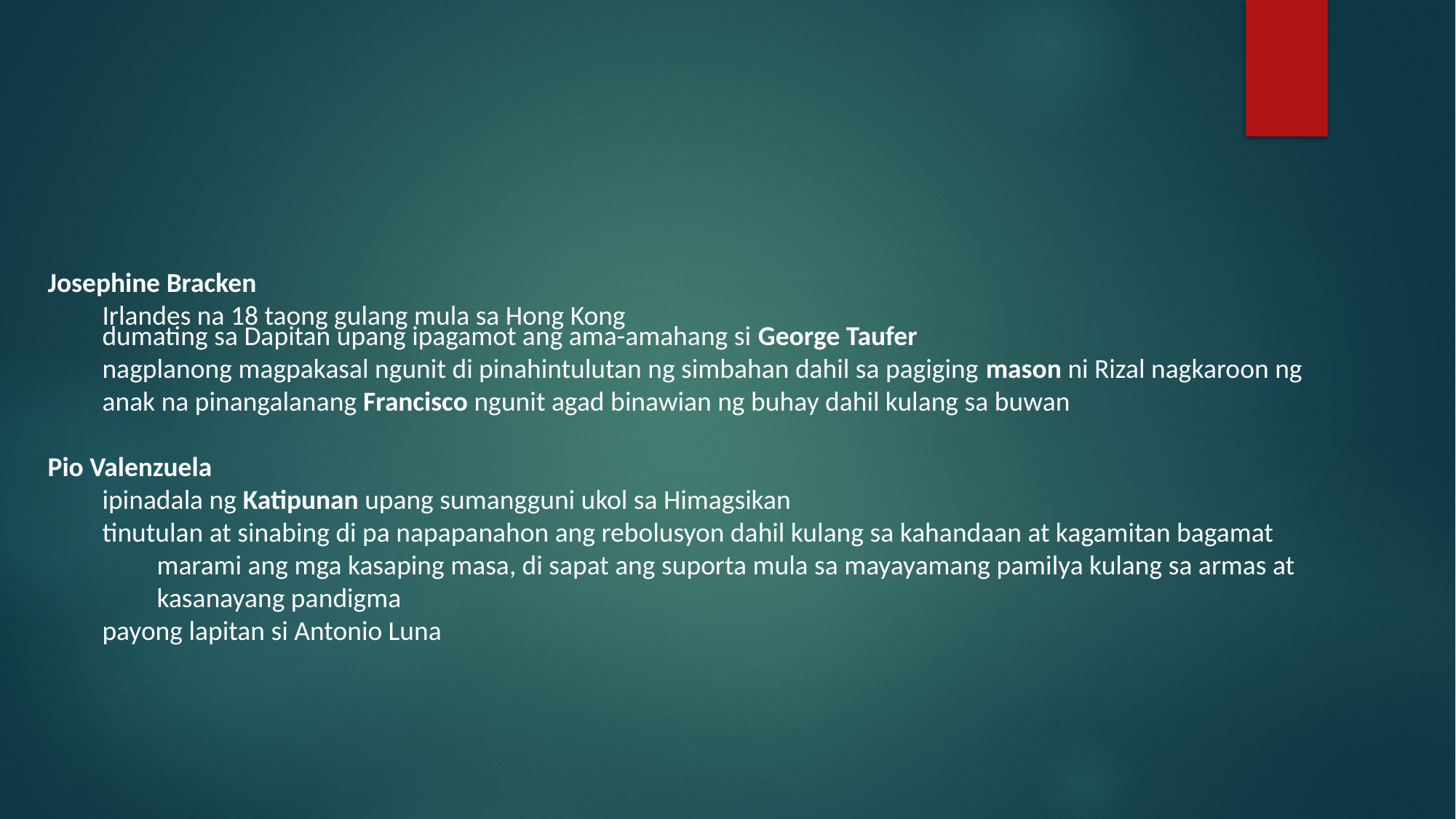

#
Josephine Bracken
Irlandes na 18 taong gulang mula sa Hong Kong
dumating sa Dapitan upang ipagamot ang ama-amahang si George Taufer
nagplanong magpakasal ngunit di pinahintulutan ng simbahan dahil sa pagiging mason ni Rizal nagkaroon ng anak na pinangalanang Francisco ngunit agad binawian ng buhay dahil kulang sa buwan

Pio Valenzuela
ipinadala ng Katipunan upang sumangguni ukol sa Himagsikan
tinutulan at sinabing di pa napapanahon ang rebolusyon dahil kulang sa kahandaan at kagamitan bagamat marami ang mga kasaping masa, di sapat ang suporta mula sa mayayamang pamilya kulang sa armas at kasanayang pandigma
payong lapitan si Antonio Luna